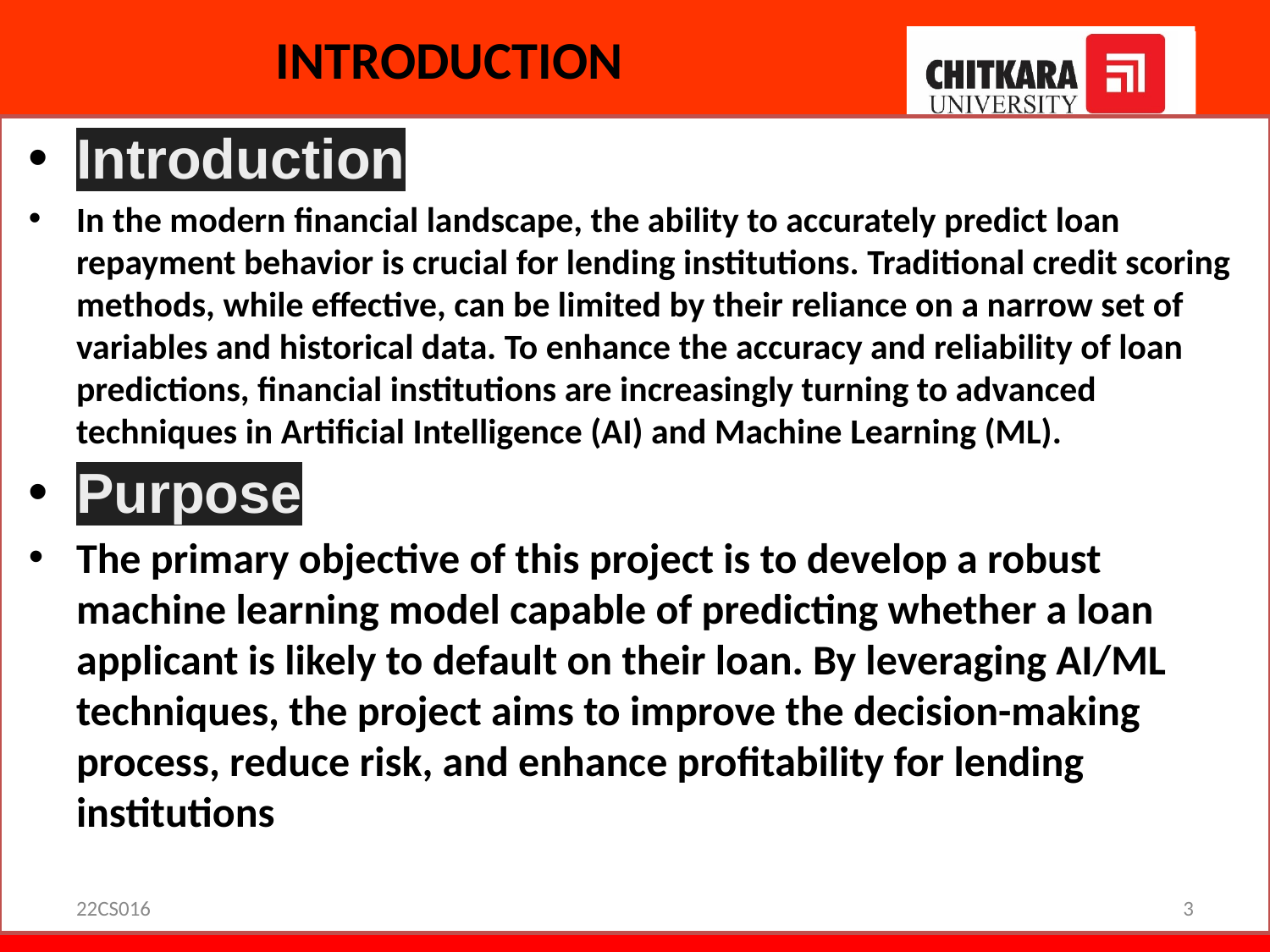

# INTRODUCTION
Introduction
In the modern financial landscape, the ability to accurately predict loan repayment behavior is crucial for lending institutions. Traditional credit scoring methods, while effective, can be limited by their reliance on a narrow set of variables and historical data. To enhance the accuracy and reliability of loan predictions, financial institutions are increasingly turning to advanced techniques in Artificial Intelligence (AI) and Machine Learning (ML).
Purpose
The primary objective of this project is to develop a robust machine learning model capable of predicting whether a loan applicant is likely to default on their loan. By leveraging AI/ML techniques, the project aims to improve the decision-making process, reduce risk, and enhance profitability for lending institutions

22CS016
3